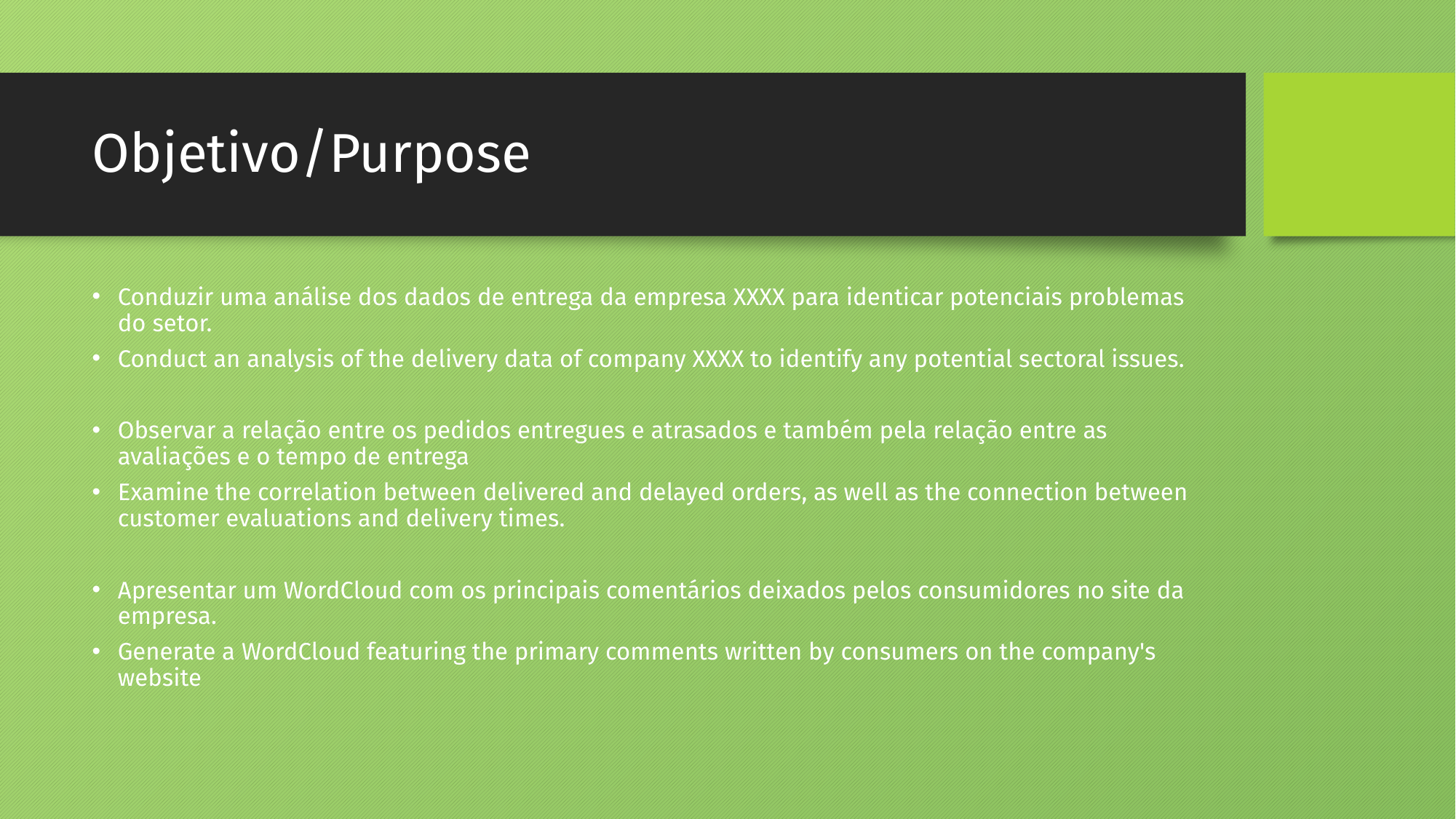

# Objetivo/Purpose
Conduzir uma análise dos dados de entrega da empresa XXXX para identicar potenciais problemas do setor.
Conduct an analysis of the delivery data of company XXXX to identify any potential sectoral issues.

Observar a relação entre os pedidos entregues e atrasados e também pela relação entre as avaliações e o tempo de entrega
Examine the correlation between delivered and delayed orders, as well as the connection between customer evaluations and delivery times.

Apresentar um WordCloud com os principais comentários deixados pelos consumidores no site da empresa.
Generate a WordCloud featuring the primary comments written by consumers on the company's website